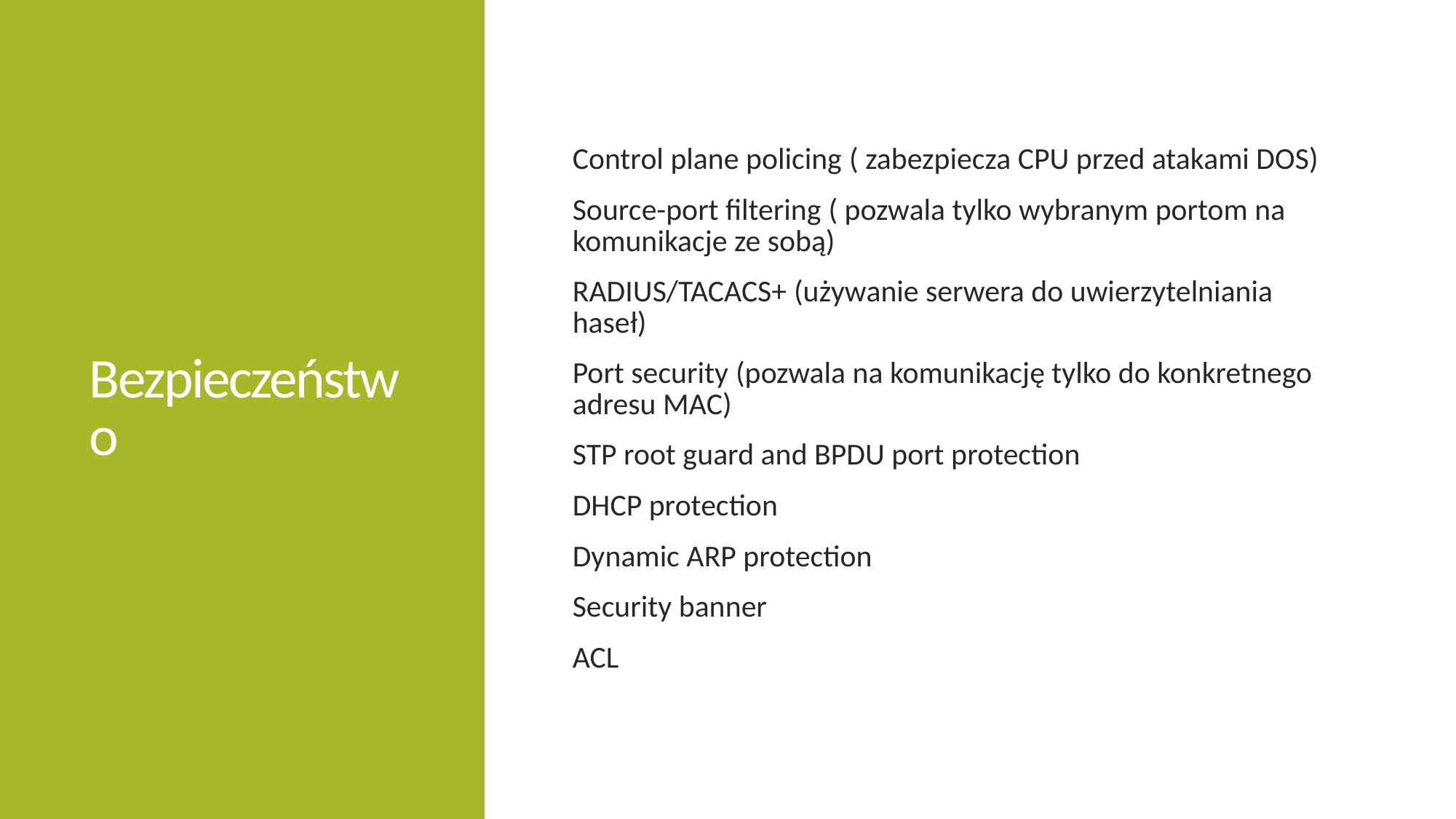

# Bezpieczeństwo
Control plane policing ( zabezpiecza CPU przed atakami DOS)
Source-port filtering ( pozwala tylko wybranym portom na komunikacje ze sobą)
RADIUS/TACACS+ (używanie serwera do uwierzytelniania haseł)
Port security (pozwala na komunikację tylko do konkretnego adresu MAC)
STP root guard and BPDU port protection
DHCP protection
Dynamic ARP protection
Security banner
ACL